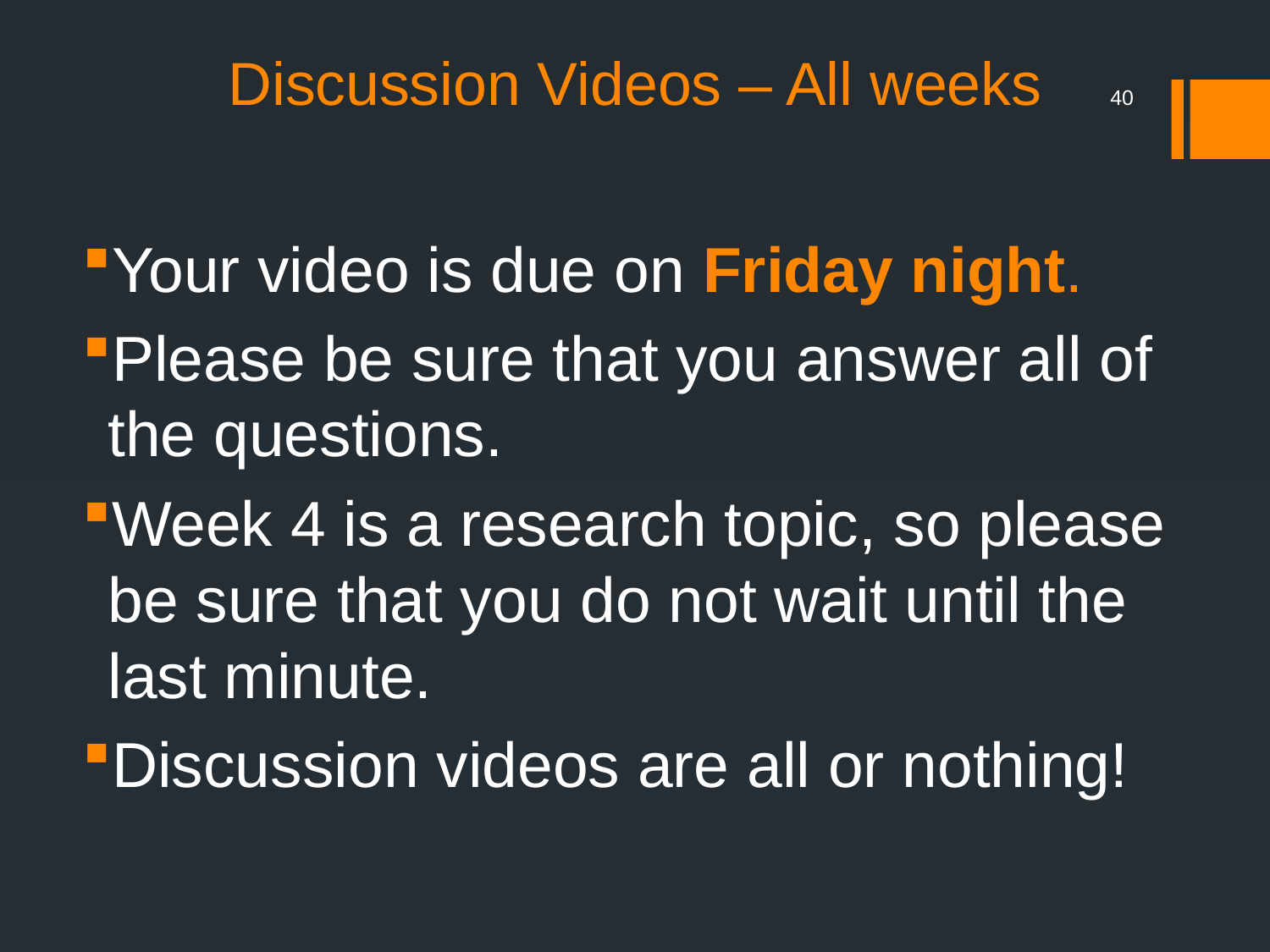

# Discussion Videos – All weeks
40
Your video is due on Friday night.
Please be sure that you answer all of the questions.
Week 4 is a research topic, so please be sure that you do not wait until the last minute.
Discussion videos are all or nothing!